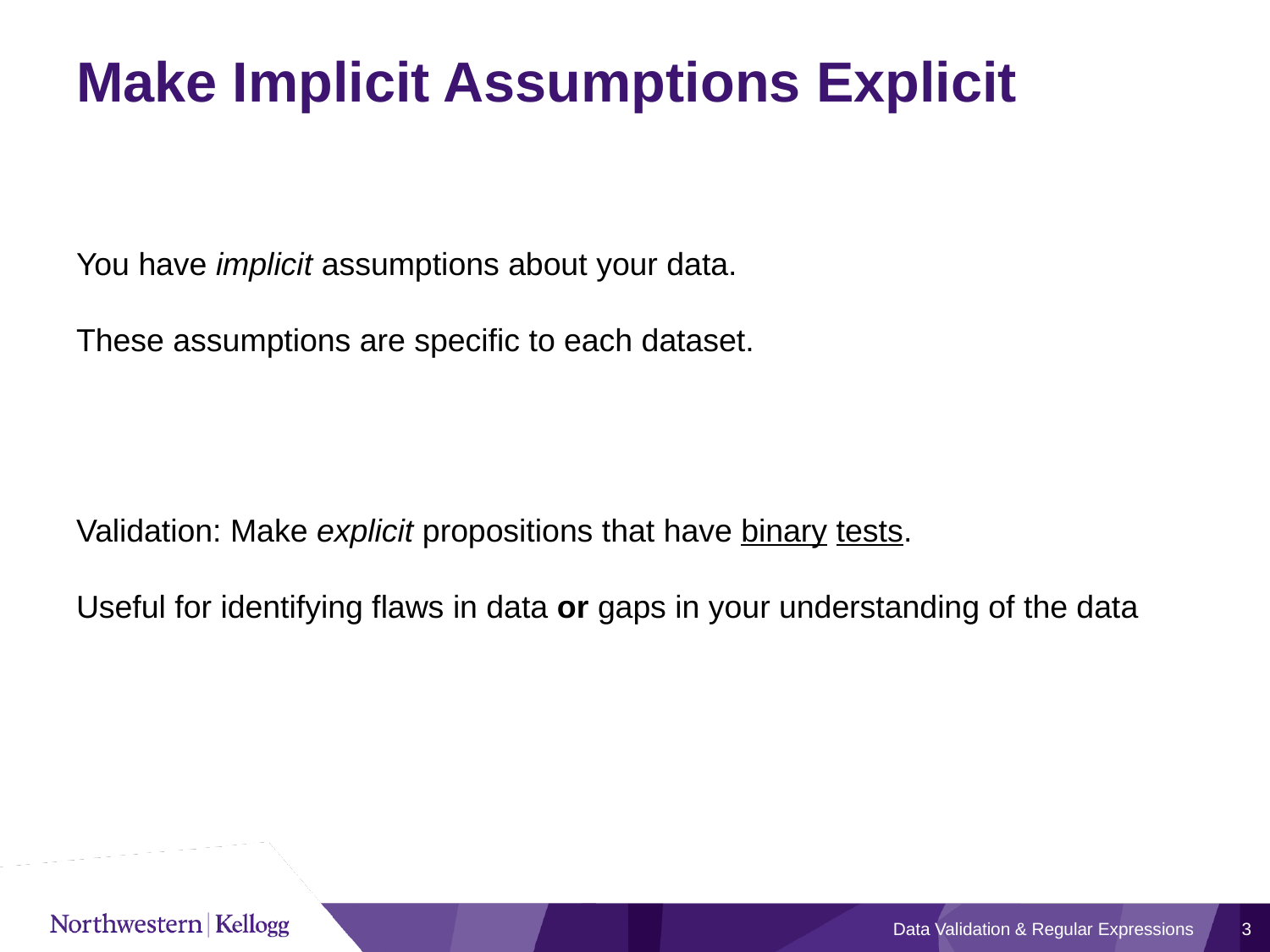

# Make Implicit Assumptions Explicit
You have implicit assumptions about your data.

These assumptions are specific to each dataset.

Validation: Make explicit propositions that have binary tests.

Useful for identifying flaws in data or gaps in your understanding of the data

Data Validation & Regular Expressions
3